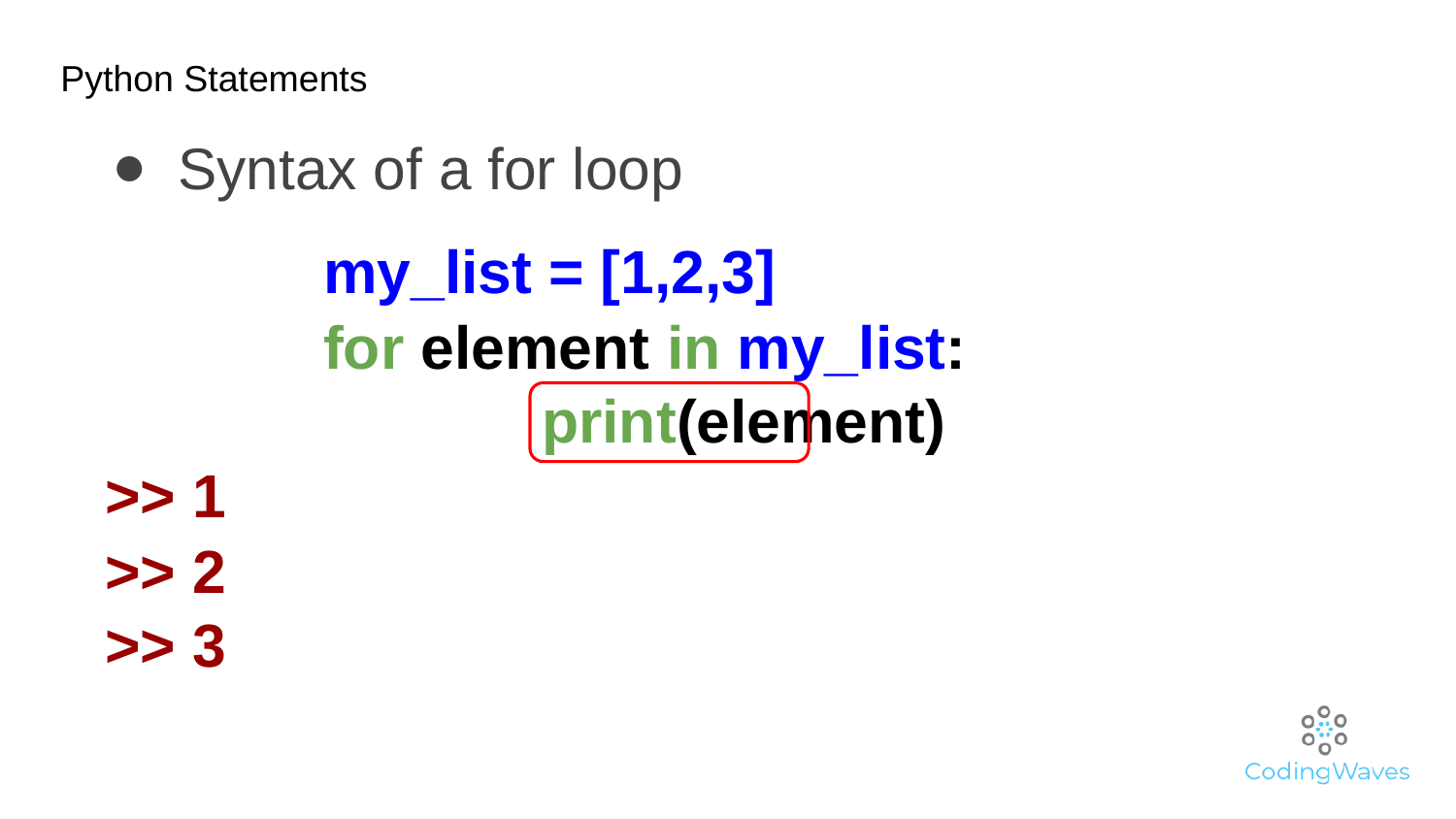

Python Statements
Syntax of a for loop
my_list = [1,2,3]
for element in my_list:
        			print(element)
>> 1
>> 2
>> 3